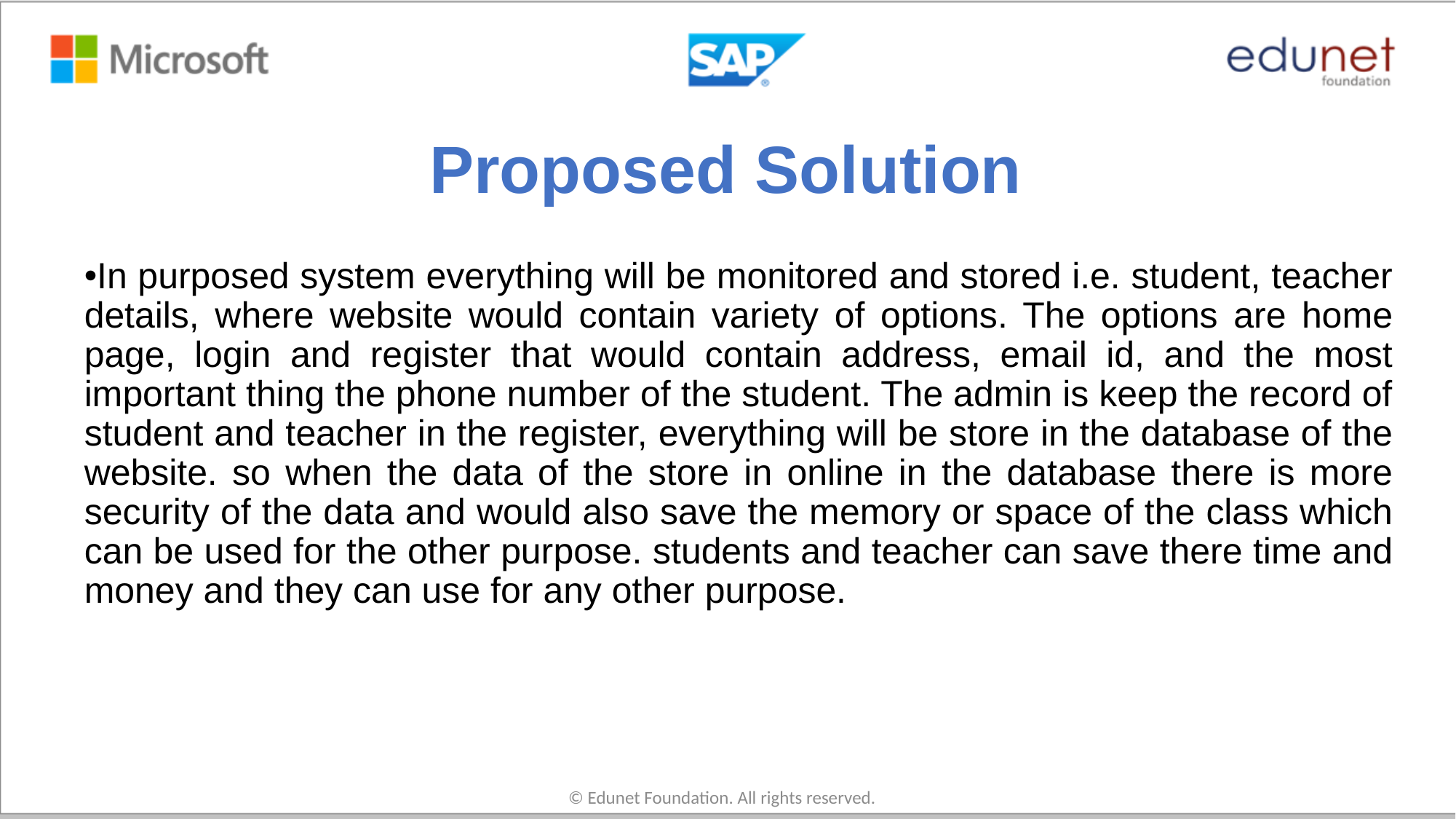

# Proposed Solution
In purposed system everything will be monitored and stored i.e. student, teacher details, where website would contain variety of options. The options are home page, login and register that would contain address, email id, and the most important thing the phone number of the student. The admin is keep the record of student and teacher in the register, everything will be store in the database of the website. so when the data of the store in online in the database there is more security of the data and would also save the memory or space of the class which can be used for the other purpose. students and teacher can save there time and money and they can use for any other purpose.
© Edunet Foundation. All rights reserved.